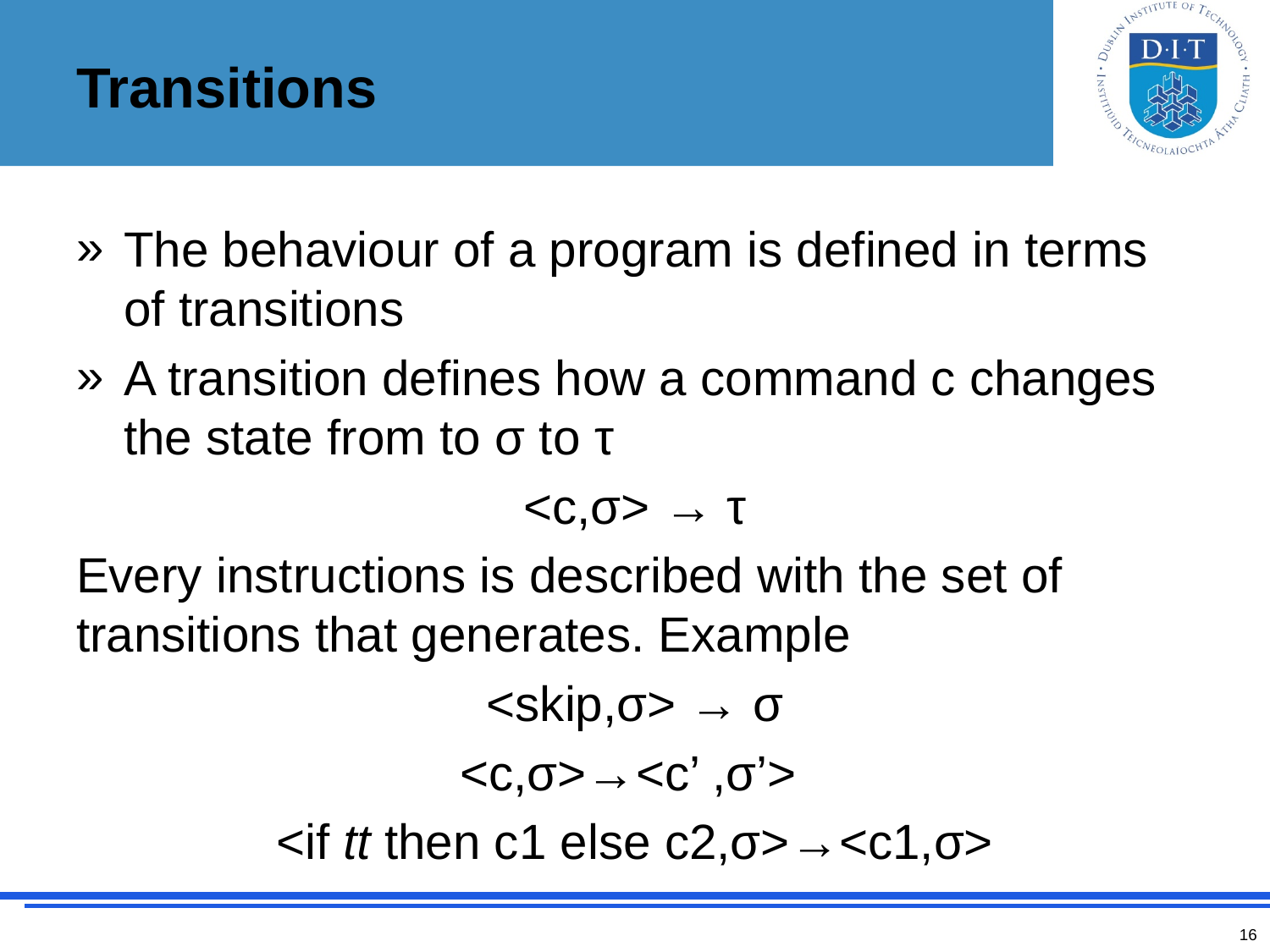

# Transitions
The behaviour of a program is defined in terms of transitions
A transition defines how a command c changes the state from to σ to τ
<c,σ> → τ
Every instructions is described with the set of transitions that generates. Example
<skip,σ> → σ
<c,σ>→<c’ ,σ’>
<if tt then c1 else c2,σ>→<c1,σ>
16